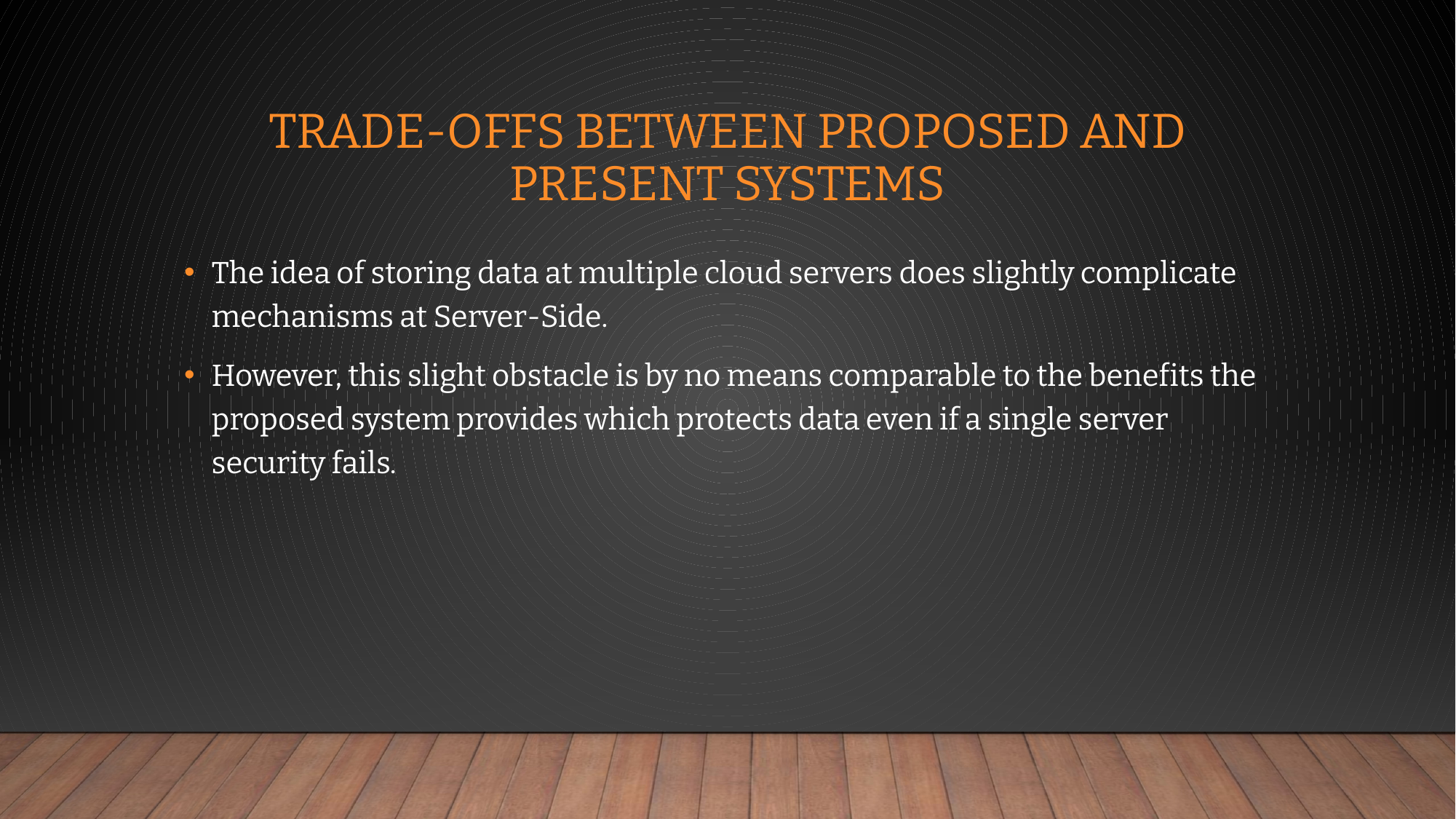

# TRADE-OFFs between proposed and present systems
The idea of storing data at multiple cloud servers does slightly complicate mechanisms at Server-Side.
However, this slight obstacle is by no means comparable to the benefits the proposed system provides which protects data even if a single server security fails.